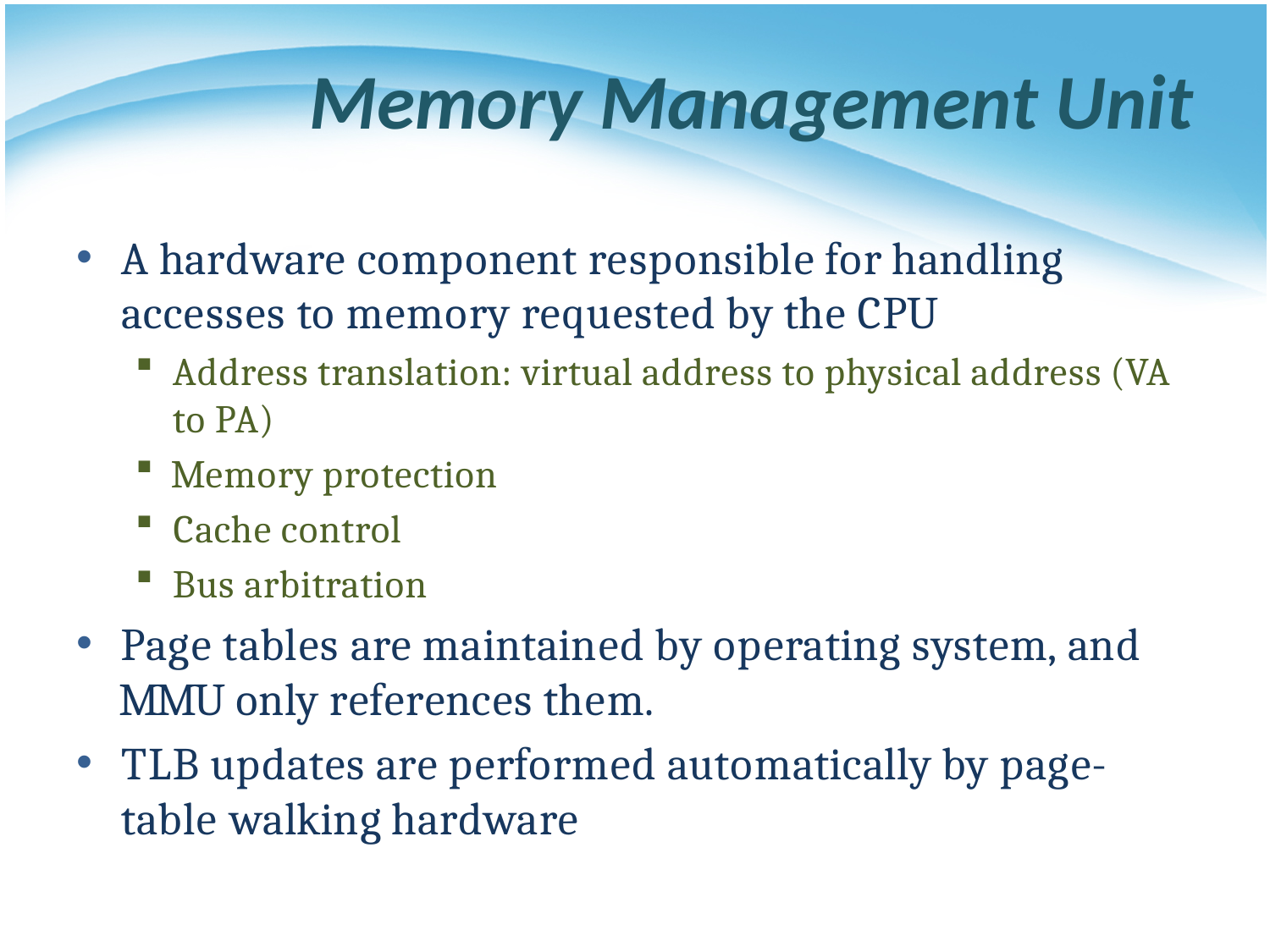

# Memory Management Unit
A hardware component responsible for handling accesses to memory requested by the CPU
Address translation: virtual address to physical address (VA to PA)
Memory protection
Cache control
Bus arbitration
Page tables are maintained by operating system, and MMU only references them.
TLB updates are performed automatically by page-table walking hardware